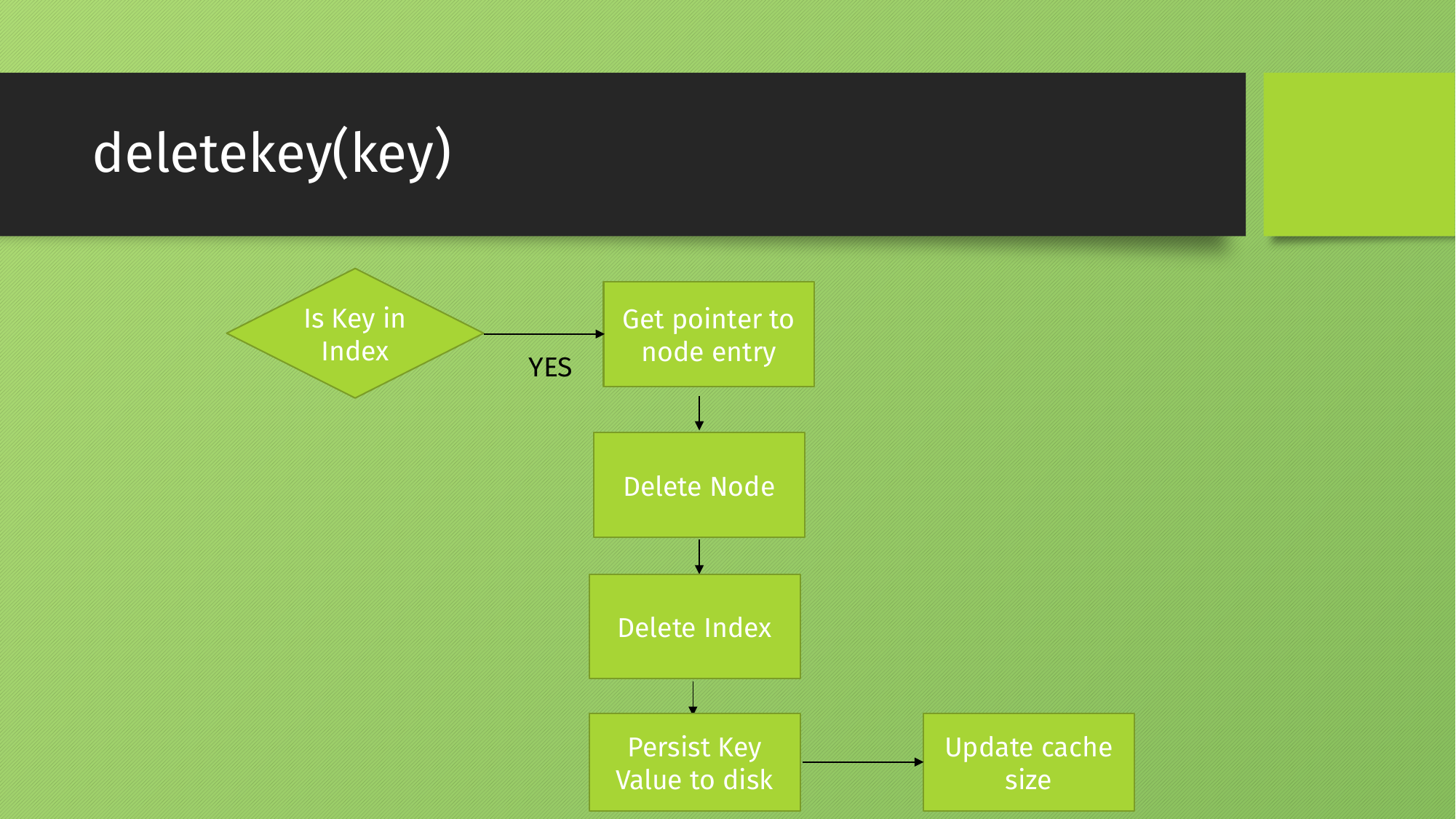

# deletekey(key)
Is Key in Index
Get pointer to node entry
YES
Delete Node
Delete Index
Persist Key Value to disk
Update cache size